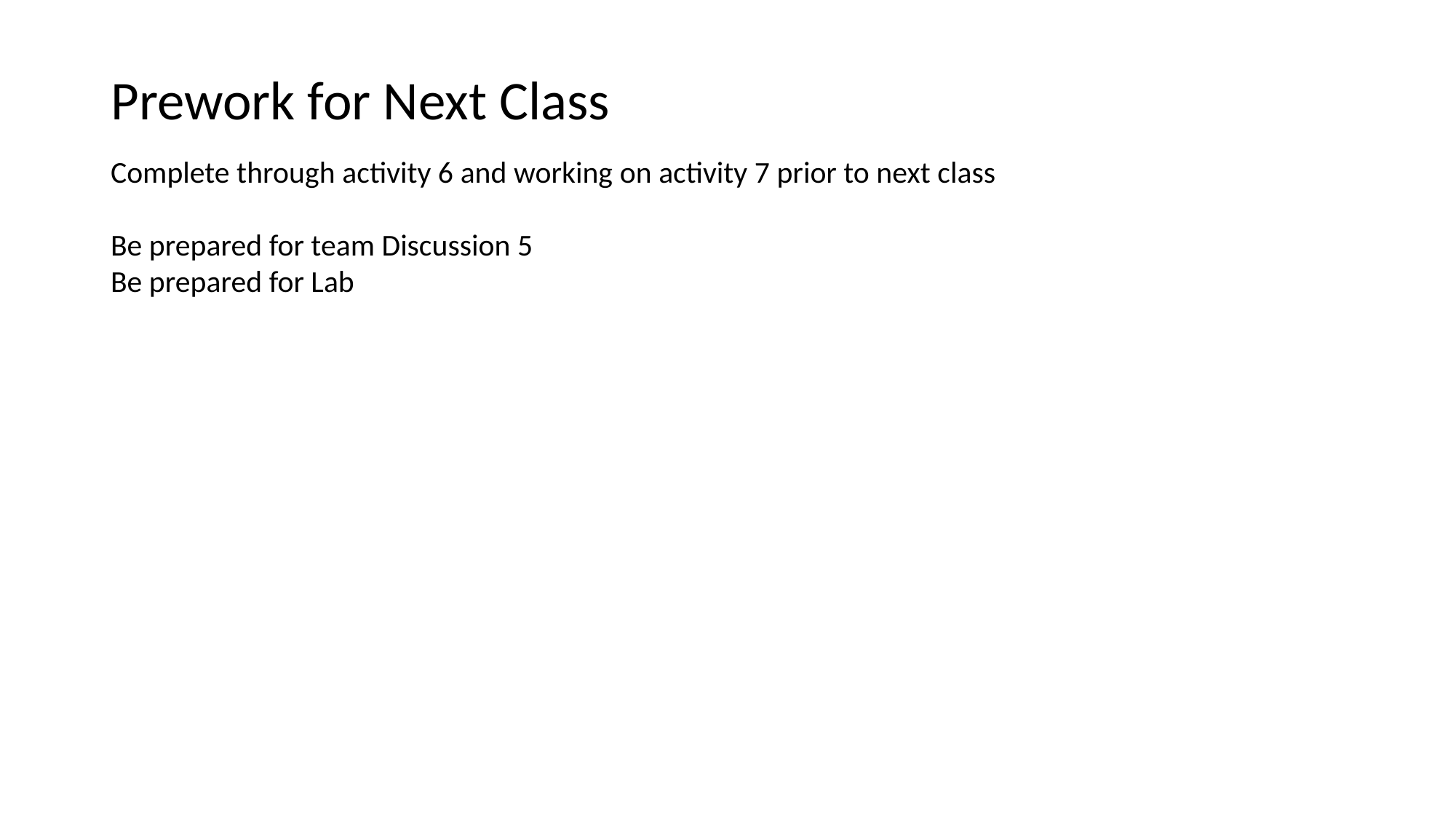

# Prework for Next Class
Complete through activity 6 and working on activity 7 prior to next class

Be prepared for team Discussion 5
Be prepared for Lab